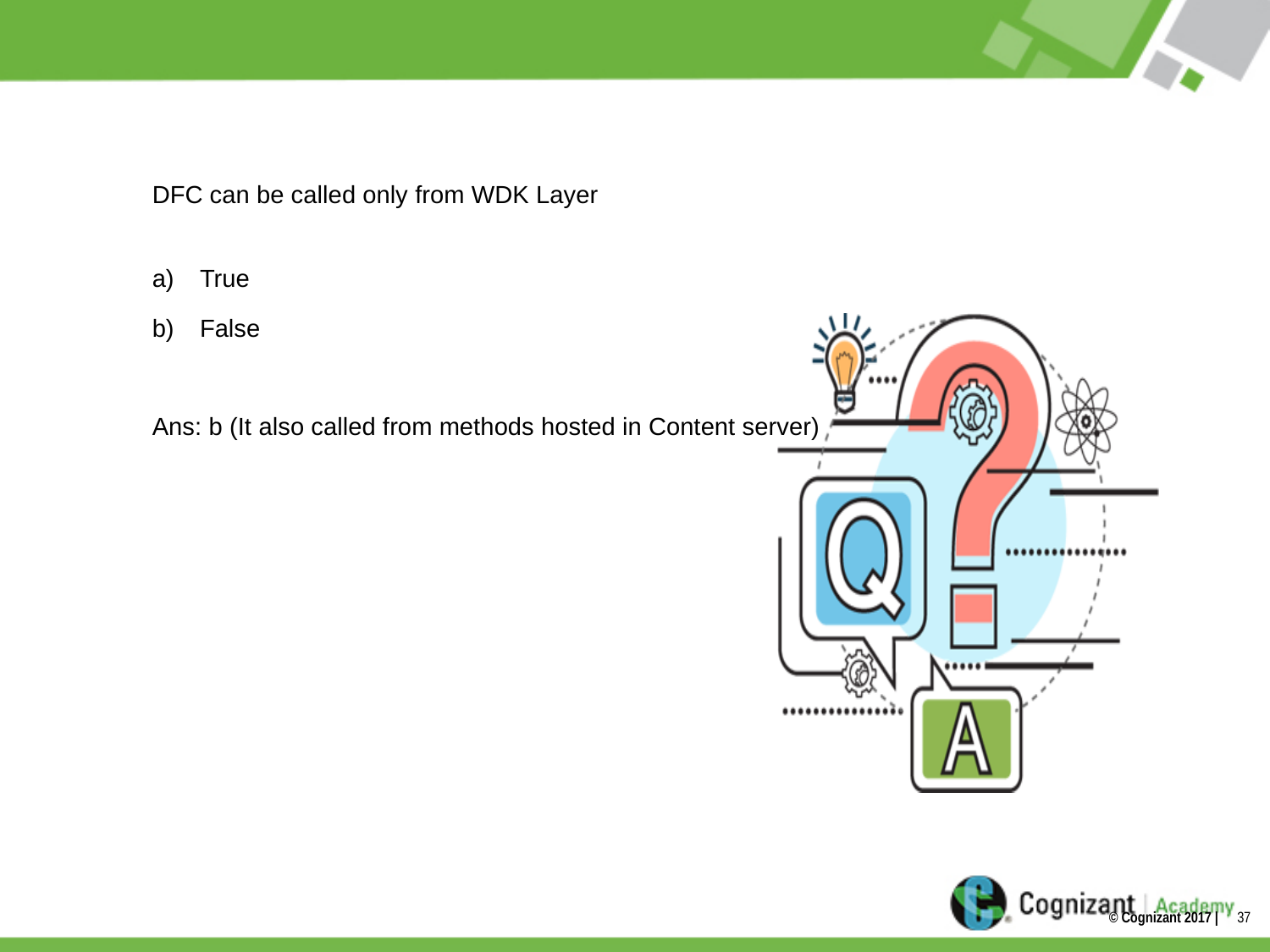

#
DFC can be called only from WDK Layer

True
False

Ans: b (It also called from methods hosted in Content server)